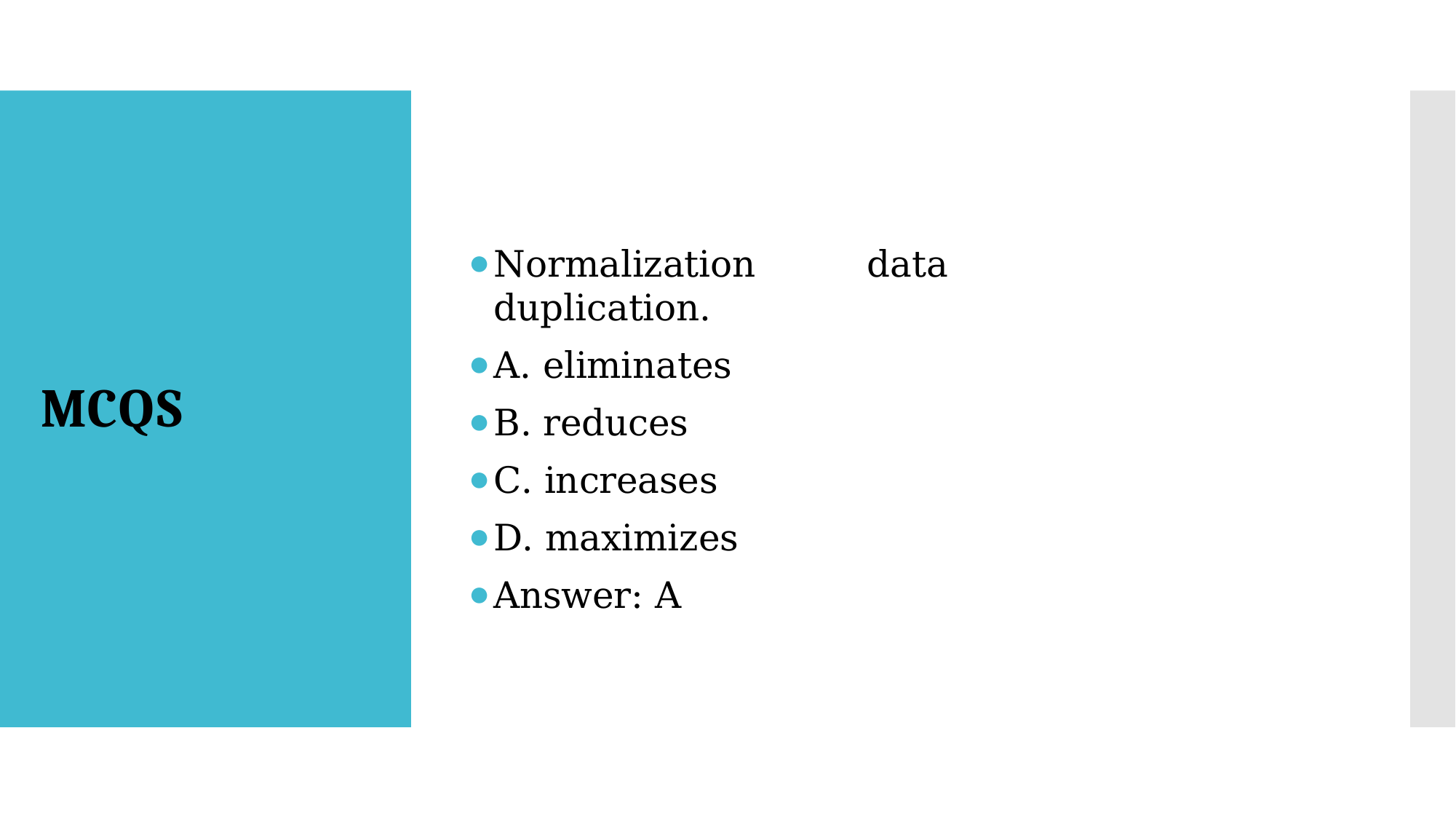

Normalization	data duplication.
A. eliminates
B. reduces
C. increases
D. maximizes
Answer: A
MCQS